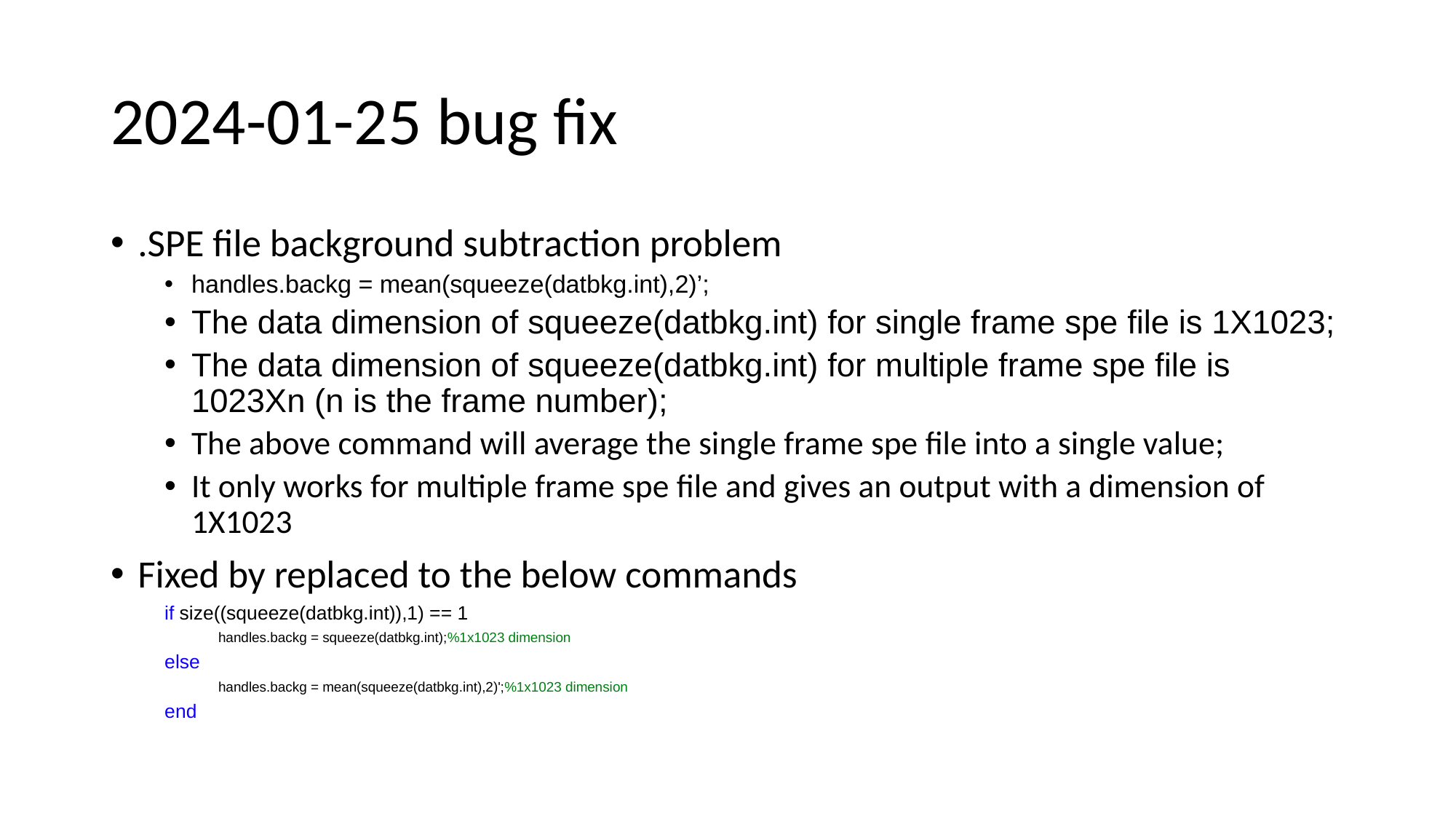

# 2024-01-25 bug fix
.SPE file background subtraction problem
handles.backg = mean(squeeze(datbkg.int),2)’;
The data dimension of squeeze(datbkg.int) for single frame spe file is 1X1023;
The data dimension of squeeze(datbkg.int) for multiple frame spe file is 1023Xn (n is the frame number);
The above command will average the single frame spe file into a single value;
It only works for multiple frame spe file and gives an output with a dimension of 1X1023
Fixed by replaced to the below commands
if size((squeeze(datbkg.int)),1) == 1
handles.backg = squeeze(datbkg.int);%1x1023 dimension
else
handles.backg = mean(squeeze(datbkg.int),2)';%1x1023 dimension
end